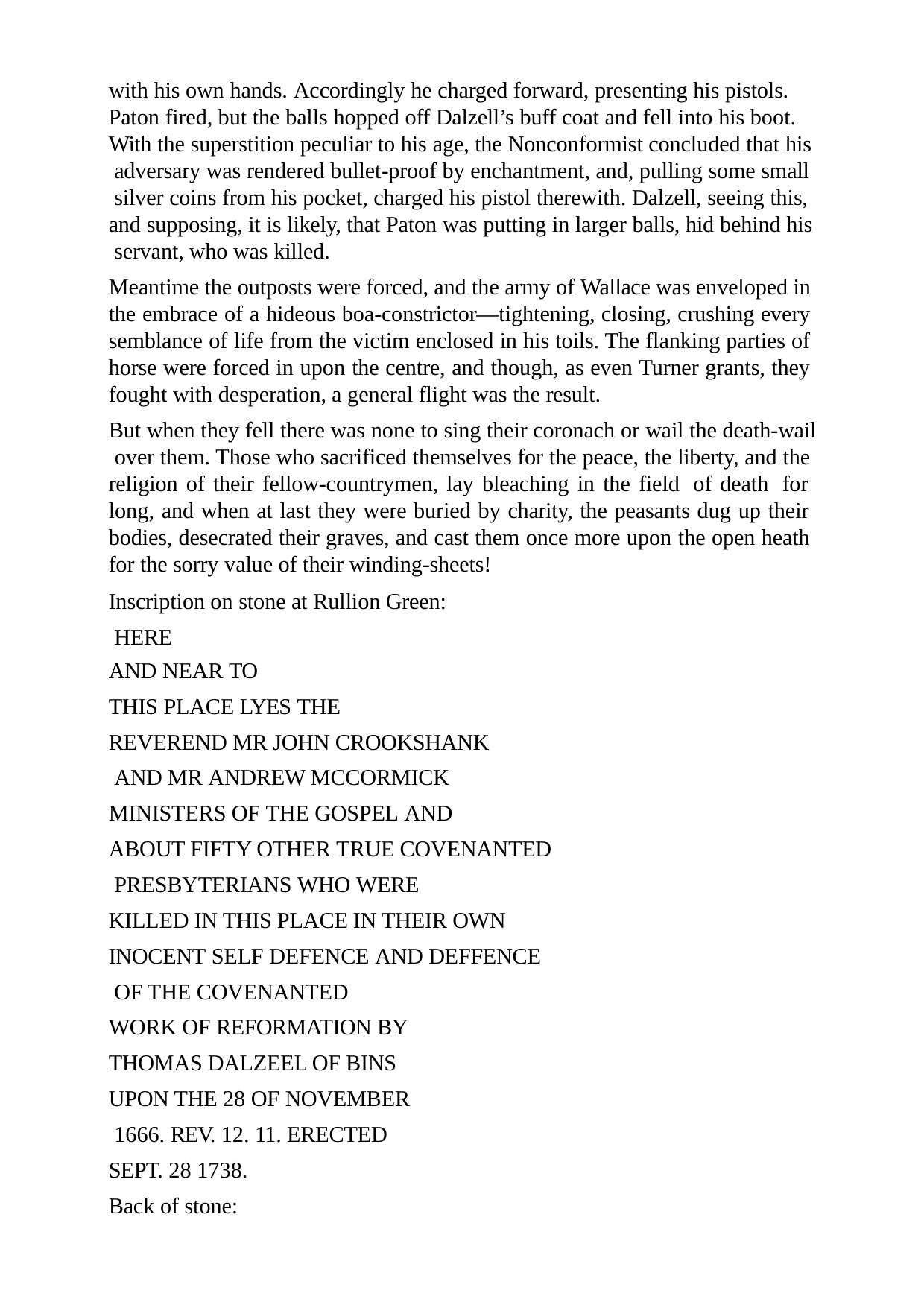

with his own hands. Accordingly he charged forward, presenting his pistols.  Paton fired, but the balls hopped off Dalzell’s buff coat and fell into his boot.  With the superstition peculiar to his age, the Nonconformist concluded that his  adversary was rendered bullet-proof by enchantment, and, pulling some small  silver coins from his pocket, charged his pistol therewith. Dalzell, seeing this,  and supposing, it is likely, that Paton was putting in larger balls, hid behind his  servant, who was killed.
Meantime the outposts were forced, and the army of Wallace was enveloped in  the embrace of a hideous boa-constrictor—tightening, closing, crushing every  semblance of life from the victim enclosed in his toils. The flanking parties of  horse were forced in upon the centre, and though, as even Turner grants, they  fought with desperation, a general flight was the result.
But when they fell there was none to sing their coronach or wail the death-wail  over them. Those who sacrificed themselves for the peace, the liberty, and the  religion of their fellow-countrymen, lay bleaching in the field of death for  long, and when at last they were buried by charity, the peasants dug up their  bodies, desecrated their graves, and cast them once more upon the open heath  for the sorry value of their winding-sheets!
Inscription on stone at Rullion Green:  HERE
AND NEAR TO
THIS PLACE LYES THE
REVEREND MR JOHN CROOKSHANK  AND MR ANDREW MCCORMICK  MINISTERS OF THE GOSPEL AND
ABOUT FIFTY OTHER TRUE COVENANTED  PRESBYTERIANS WHO WERE
KILLED IN THIS PLACE IN THEIR OWN  INOCENT SELF DEFENCE AND DEFFENCE  OF THE COVENANTED
WORK OF REFORMATION BY  THOMAS DALZEEL OF BINS  UPON THE 28 OF NOVEMBER  1666. REV. 12. 11. ERECTED
SEPT. 28 1738.
Back of stone: